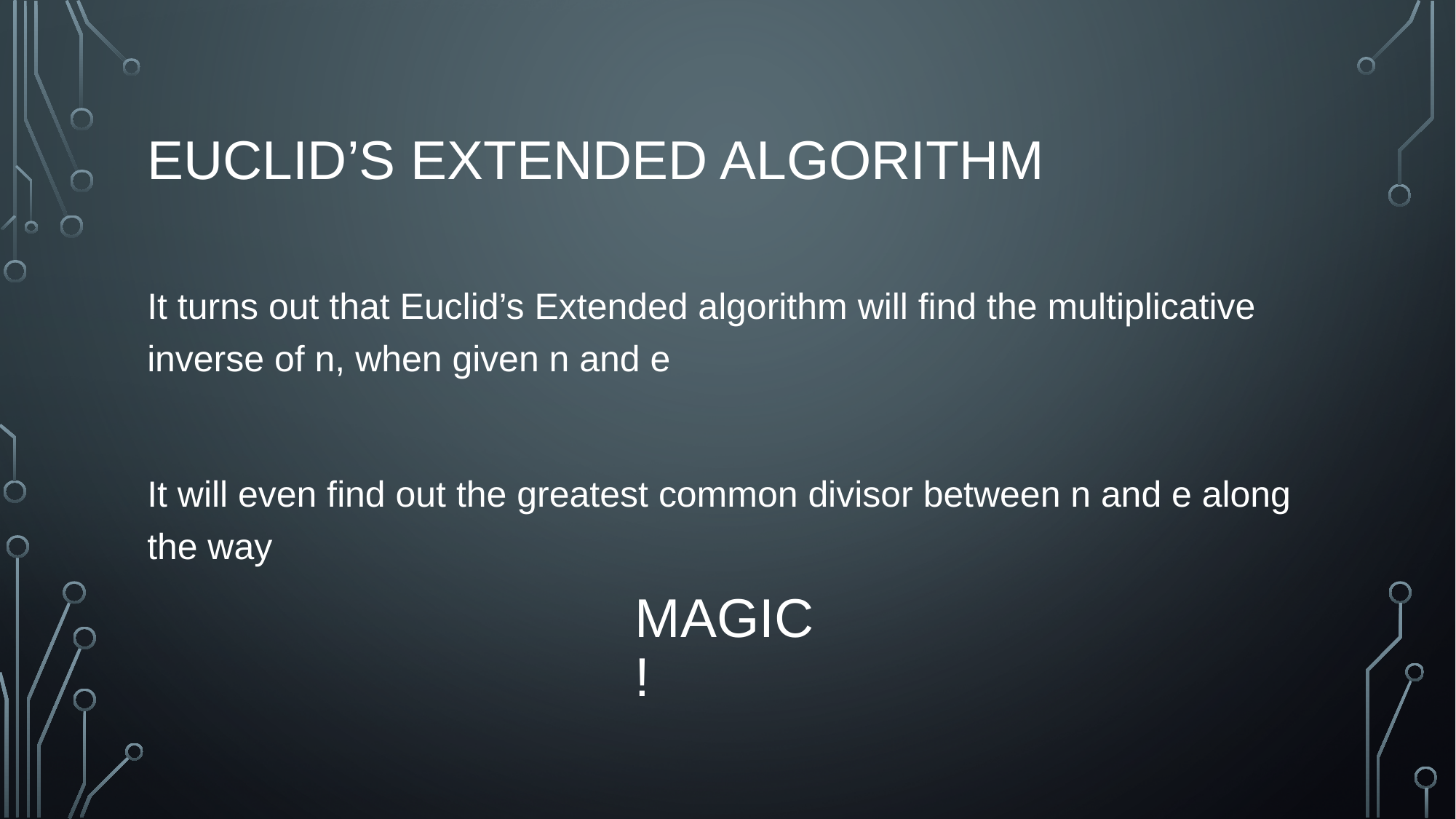

# Euclid’s EXTENDED ALGORITHM
It turns out that Euclid’s Extended algorithm will find the multiplicative inverse of n, when given n and e

It will even find out the greatest common divisor between n and e along the way

MAGIC!